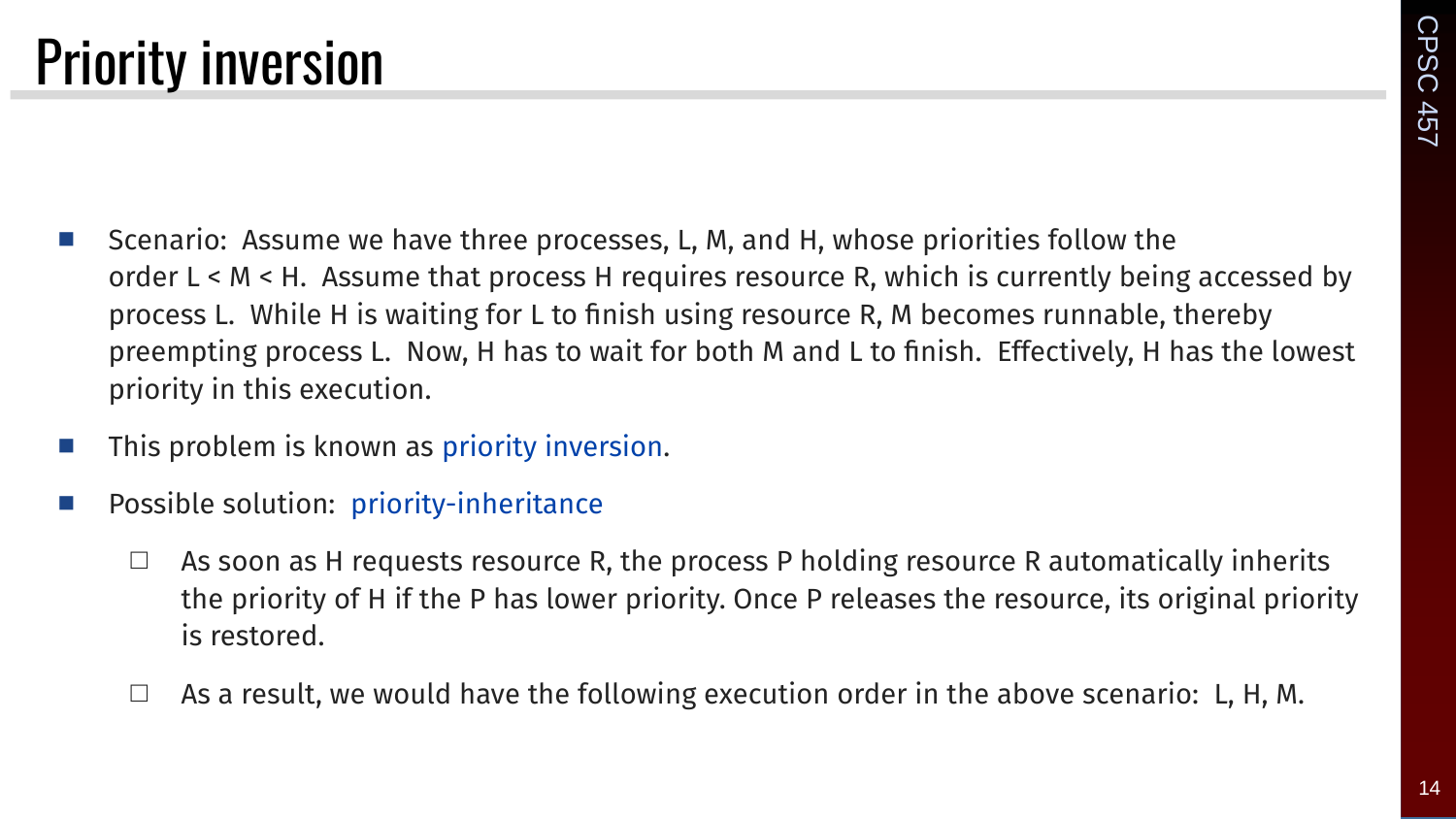

# Priority inversion
Scenario:  Assume we have three processes, L, M, and H, whose priorities follow the
order L < M < H.  Assume that process H requires resource R, which is currently being accessed by process L.  While H is waiting for L to finish using resource R, M becomes runnable, thereby preempting process L.  Now, H has to wait for both M and L to finish.  Effectively, H has the lowest priority in this execution.
This problem is known as priority inversion.
Possible solution:  priority-inheritance
As soon as H requests resource R, the process P holding resource R automatically inherits the priority of H if the P has lower priority. Once P releases the resource, its original priority is restored.
As a result, we would have the following execution order in the above scenario:  L, H, M.